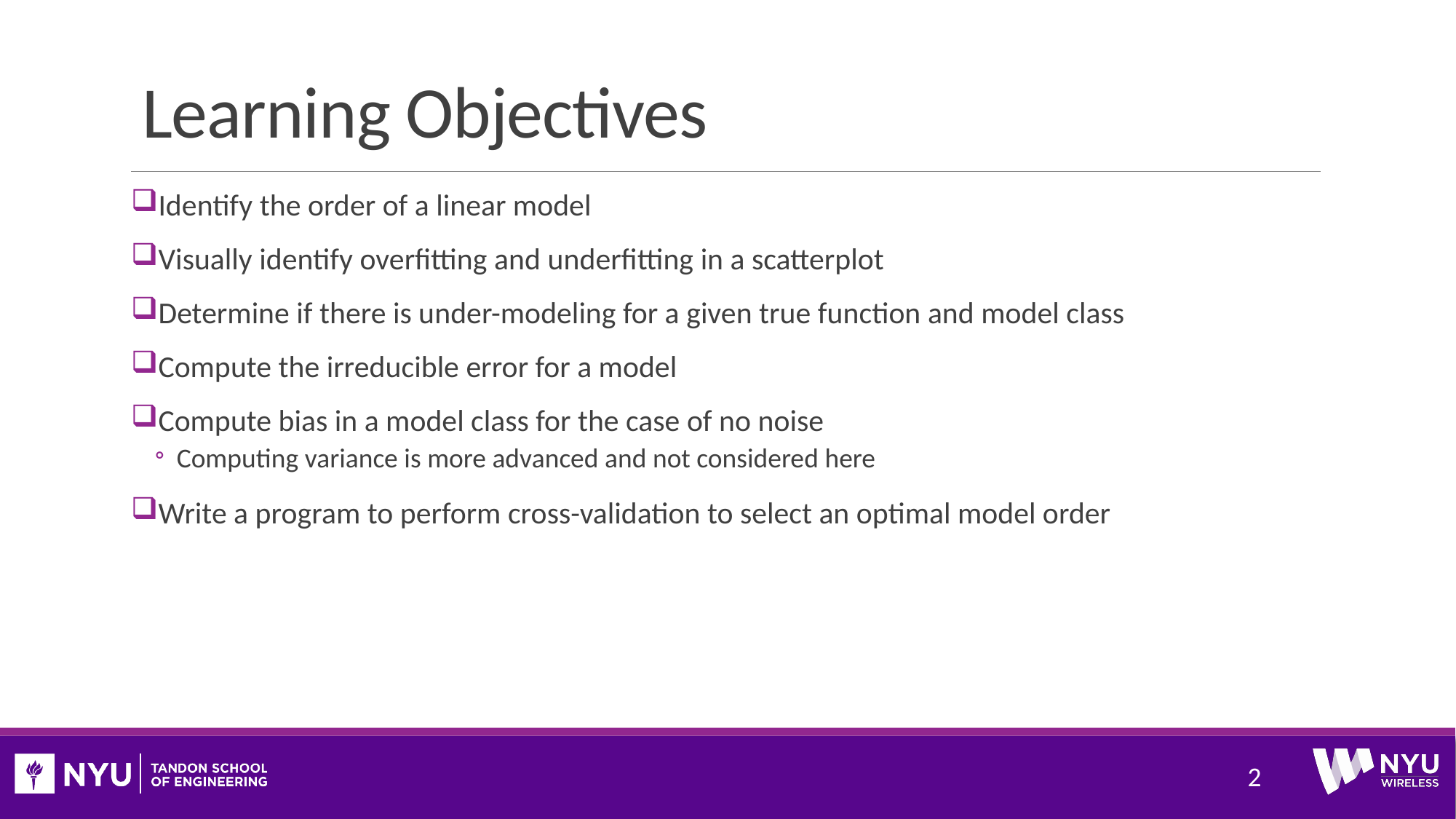

# Learning Objectives
Identify the order of a linear model
Visually identify overfitting and underfitting in a scatterplot
Determine if there is under-modeling for a given true function and model class
Compute the irreducible error for a model
Compute bias in a model class for the case of no noise
Computing variance is more advanced and not considered here
Write a program to perform cross-validation to select an optimal model order

2